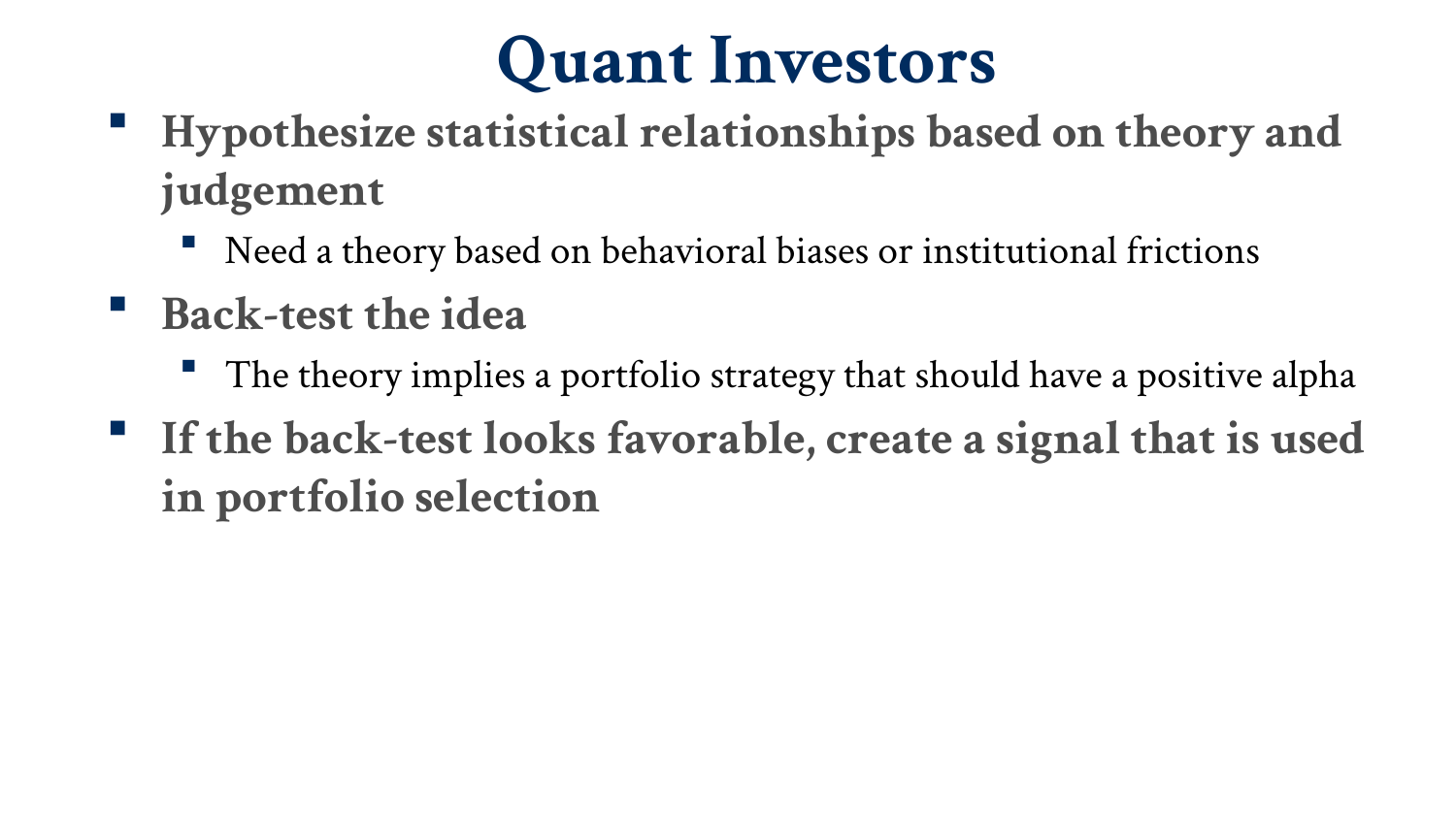

# Quant Investors
Hypothesize statistical relationships based on theory and judgement
Need a theory based on behavioral biases or institutional frictions
Back-test the idea
The theory implies a portfolio strategy that should have a positive alpha
If the back-test looks favorable, create a signal that is used in portfolio selection